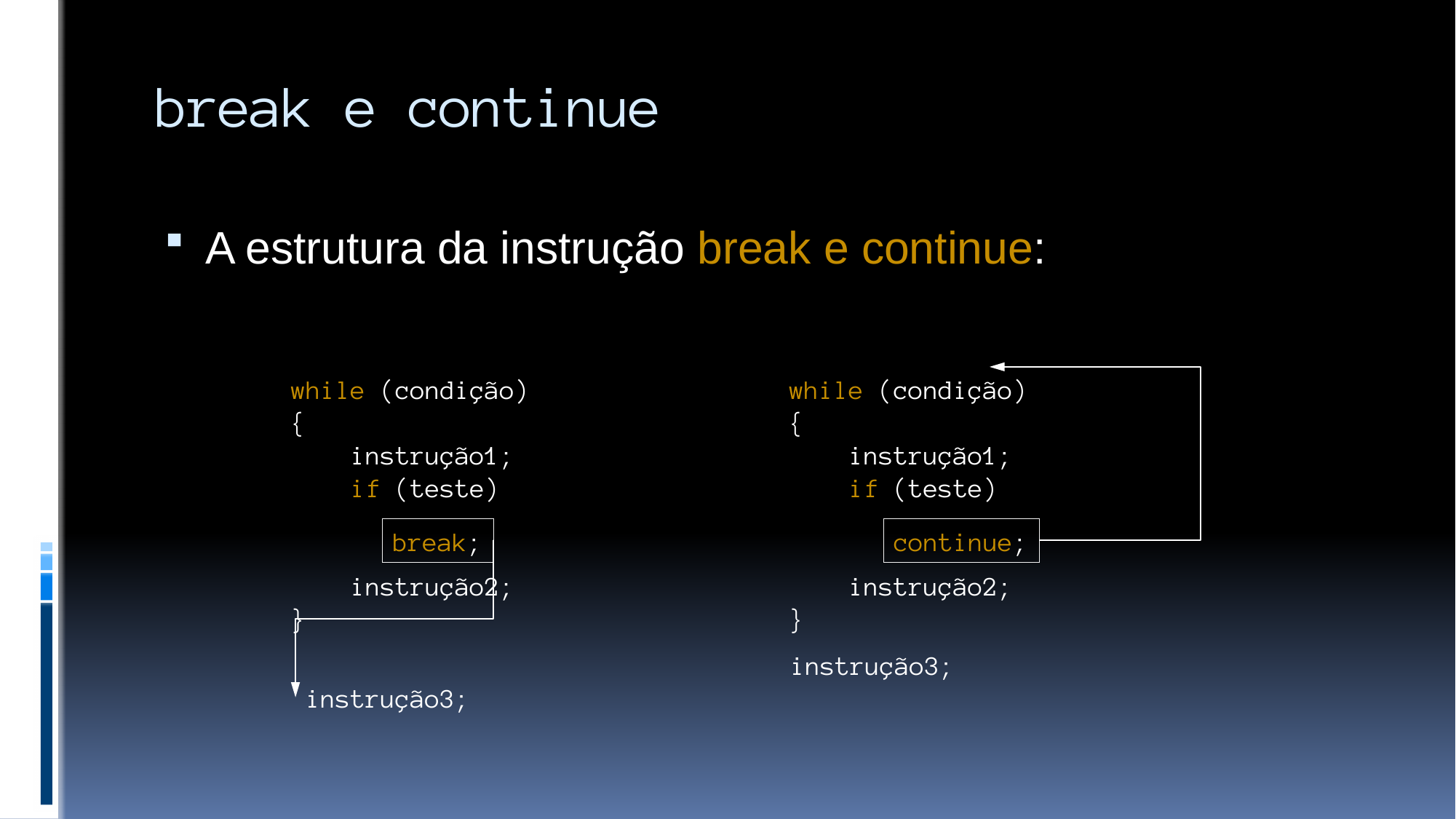

# break e continue
A estrutura da instrução break e continue:
while (condição)
{
    instrução1;
    if (teste)

    instrução2;
}
while (condição)
{
    instrução1;
    if (teste)

    instrução2;
}
break;
continue;
instrução3;
instrução3;